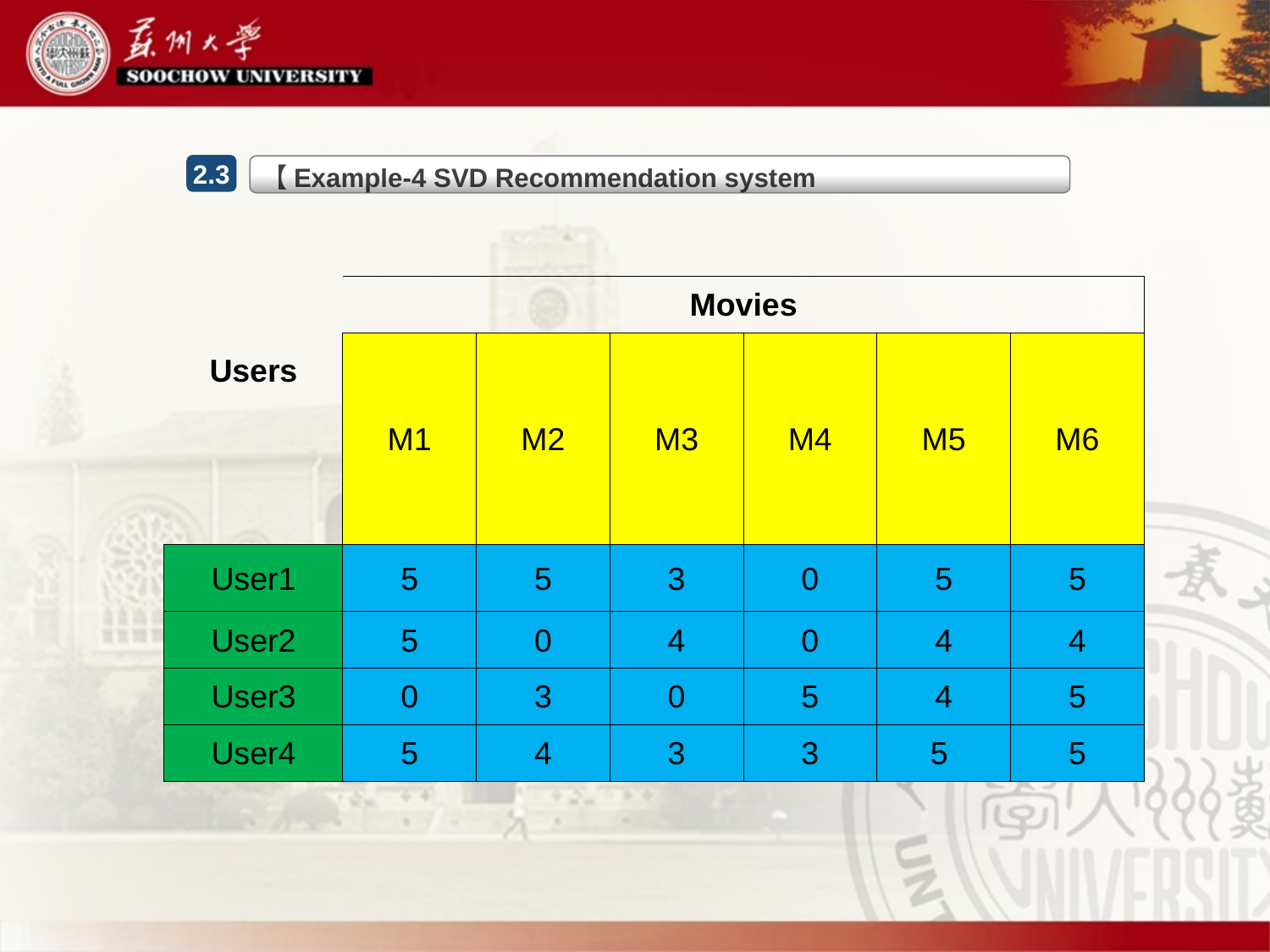

2.3
 【Example-4 SVD Recommendation system

| Users | Movies |  |  |  |  |  |
| --- | --- | --- | --- | --- | --- | --- |
|  | M1 | M2 | M3 | M4 | M5 | M6 |
| User1 | 5 | 5 | 3 | 0 | 5 | 5 |
| User2 | 5 | 0 | 4 | 0 | 4 | 4 |
| User3 | 0 | 3 | 0 | 5 | 4 | 5 |
| User4 | 5 | 4 | 3 | 3 | 5 | 5 |